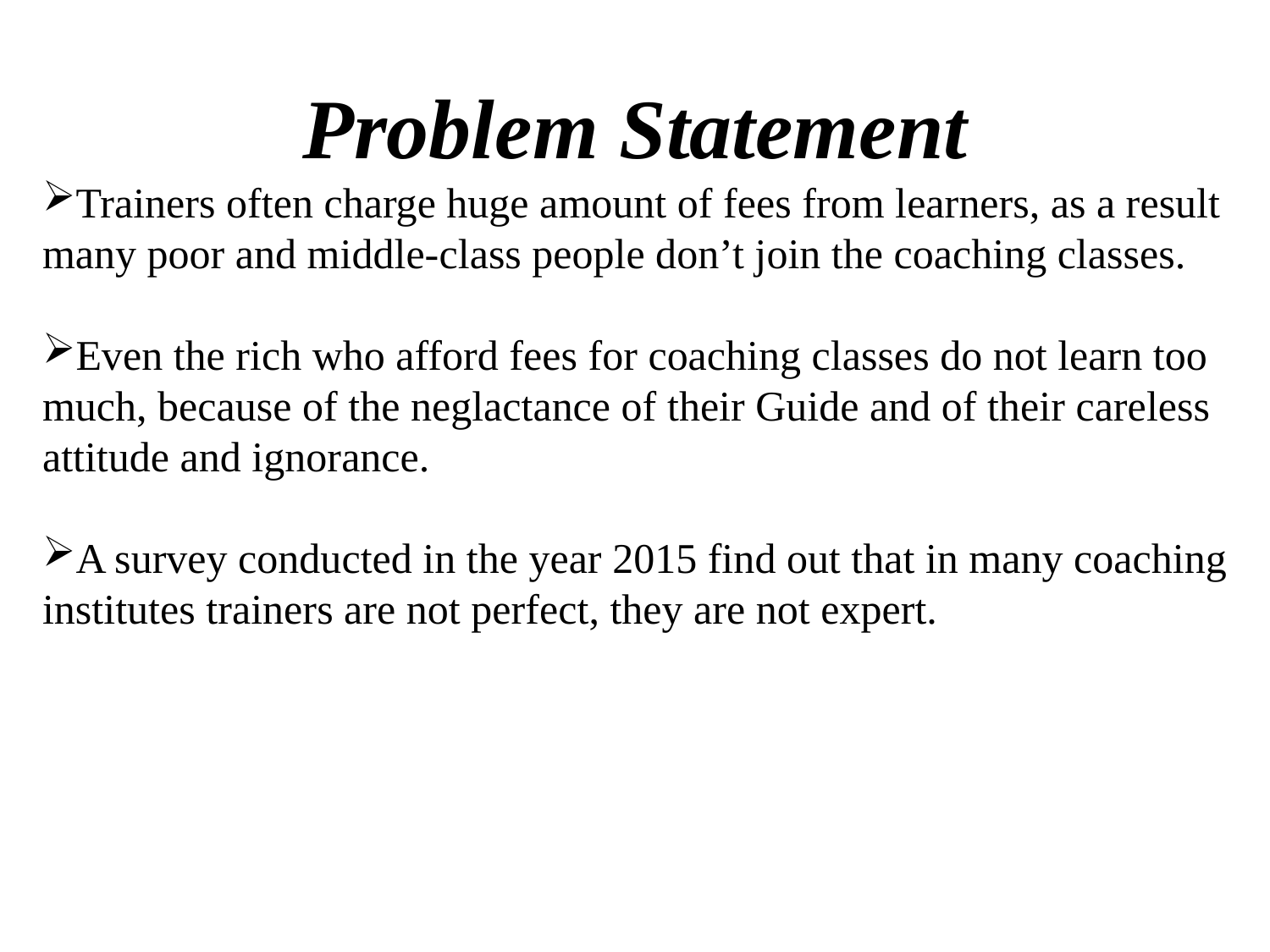

Problem Statement
Trainers often charge huge amount of fees from learners, as a result many poor and middle-class people don’t join the coaching classes.

Even the rich who afford fees for coaching classes do not learn too much, because of the neglactance of their Guide and of their careless attitude and ignorance.

A survey conducted in the year 2015 find out that in many coaching institutes trainers are not perfect, they are not expert.